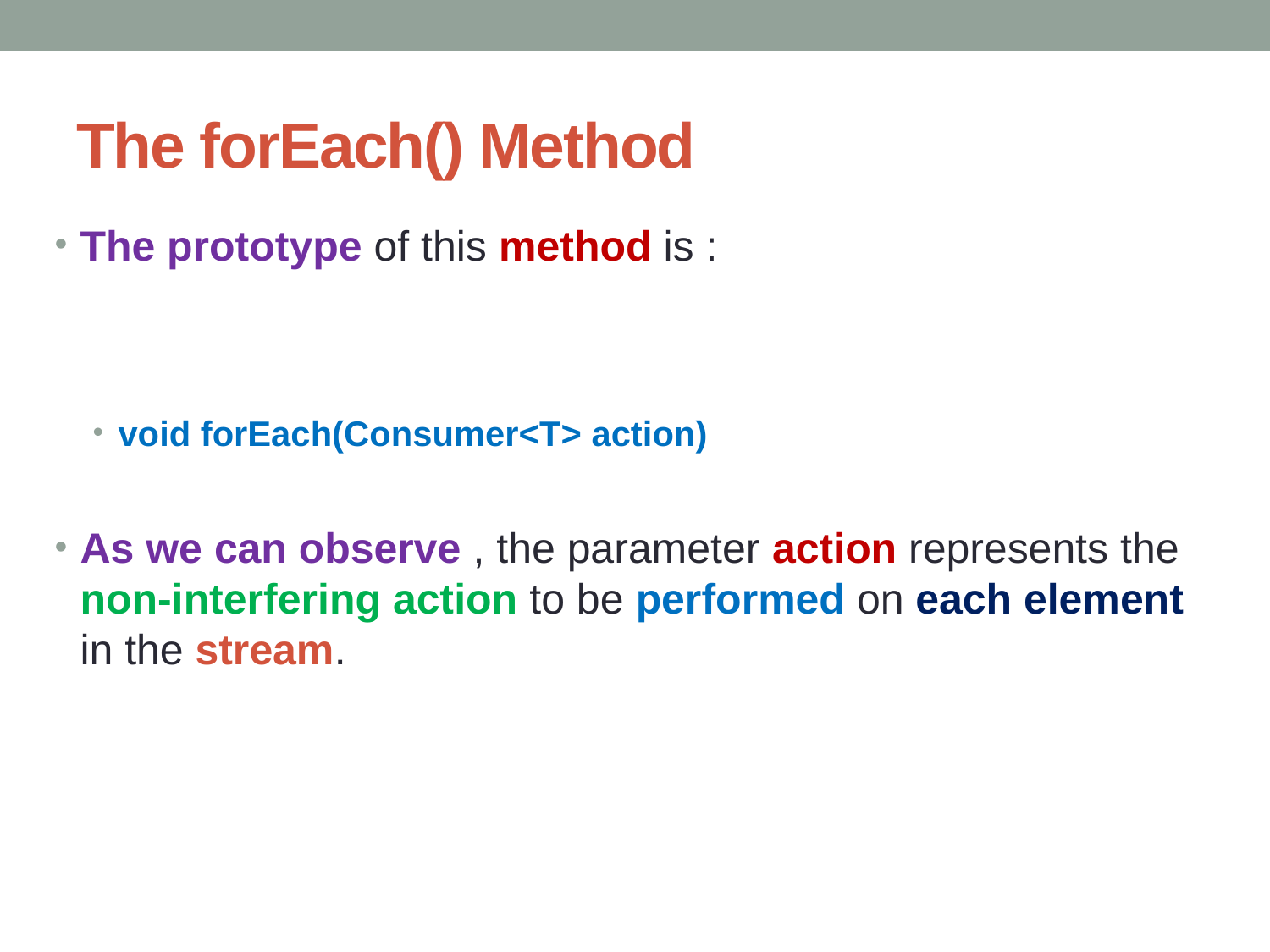

# The forEach() Method
The prototype of this method is :

void forEach(Consumer<T> action)

As we can observe , the parameter action represents the non-interfering action to be performed on each element in the stream.